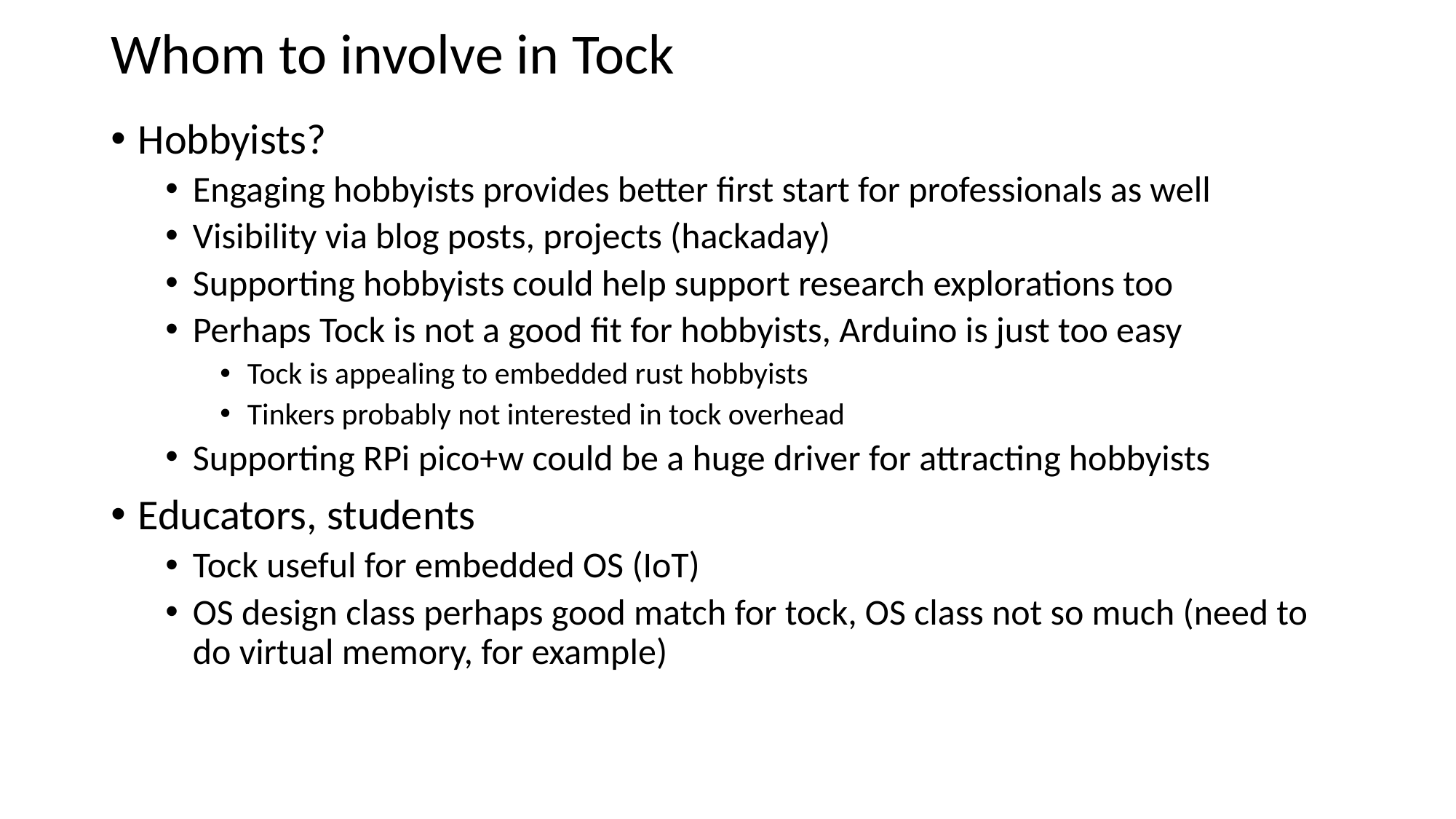

# Whom to involve in Tock
Hobbyists?
Engaging hobbyists provides better first start for professionals as well
Visibility via blog posts, projects (hackaday)
Supporting hobbyists could help support research explorations too
Perhaps Tock is not a good fit for hobbyists, Arduino is just too easy
Tock is appealing to embedded rust hobbyists
Tinkers probably not interested in tock overhead
Supporting RPi pico+w could be a huge driver for attracting hobbyists
Educators, students
Tock useful for embedded OS (IoT)
OS design class perhaps good match for tock, OS class not so much (need to do virtual memory, for example)